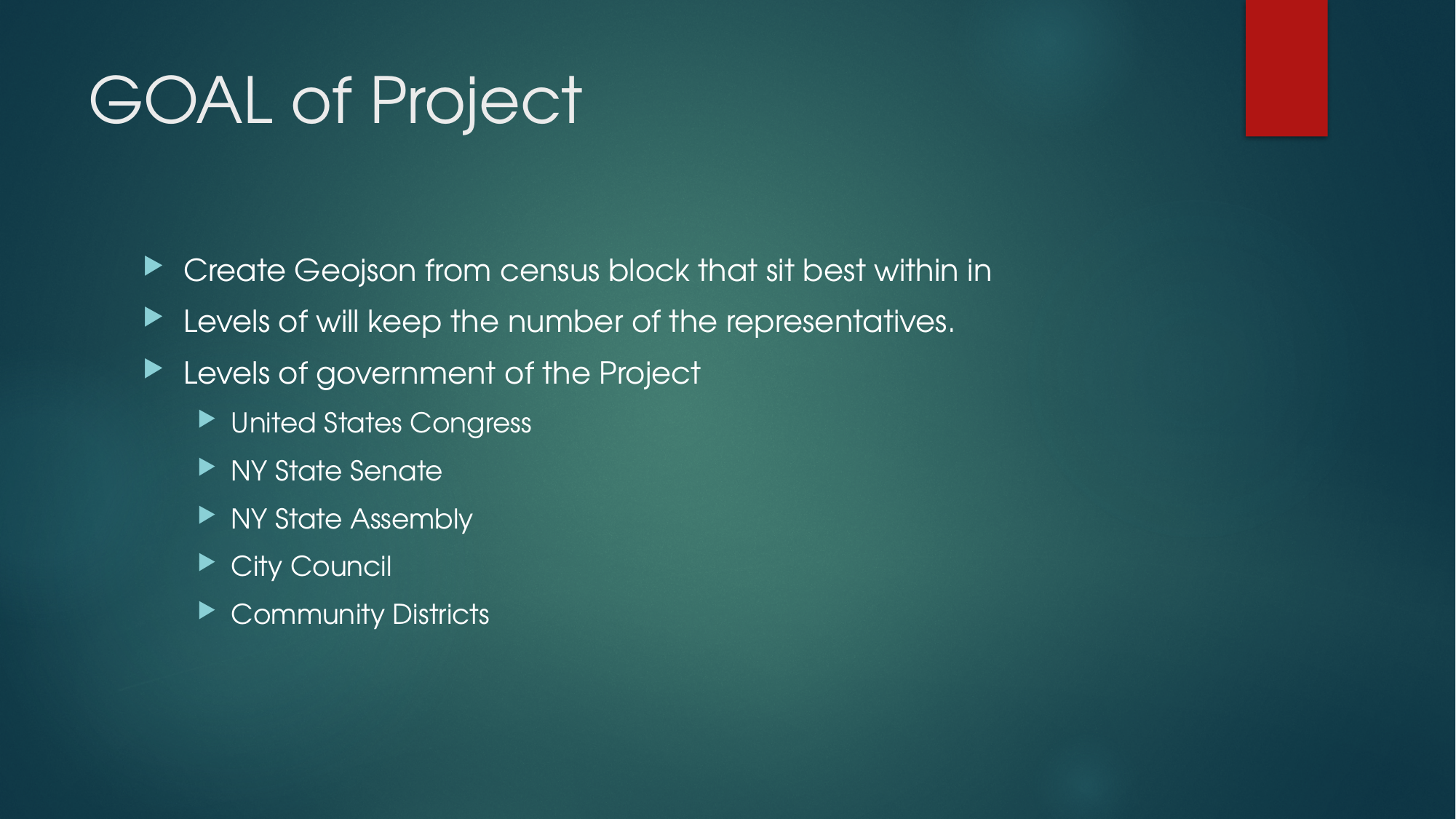

# GOAL of Project
Create Geojson from census block that sit best within in
Levels of will keep the number of the representatives.
Levels of government of the Project
United States Congress
NY State Senate
NY State Assembly
City Council
Community Districts